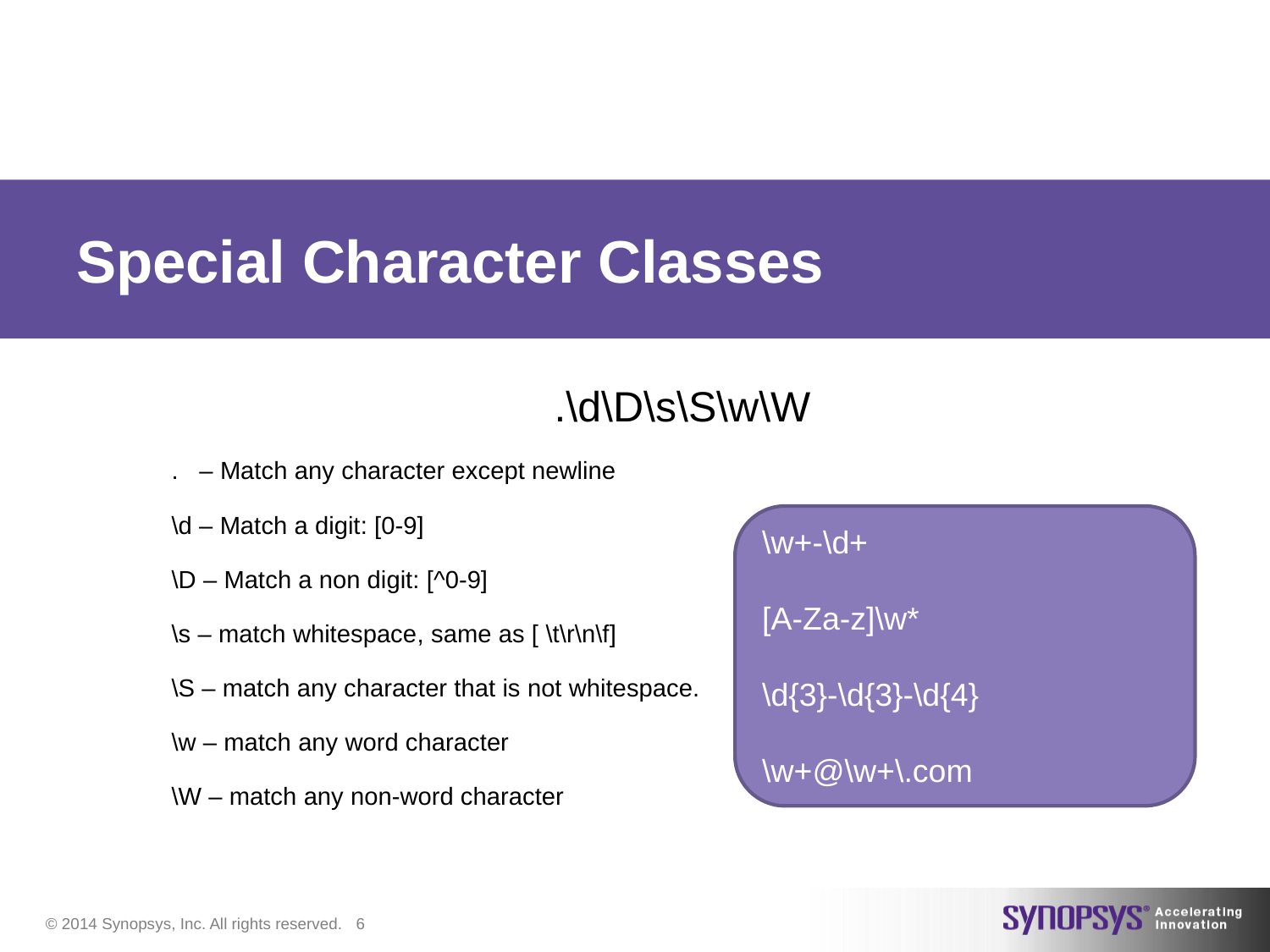

# Special Character Classes
.\d\D\s\S\w\W
.   – Match any character except newline
\d – Match a digit: [0-9]
\D – Match a non digit: [^0-9]
\s – match whitespace, same as [ \t\r\n\f]
\S – match any character that is not whitespace.
\w – match any word character
\W – match any non-word character

\w+-\d+

[A-Za-z]\w*

\d{3}-\d{3}-\d{4}

\w+@\w+\.com